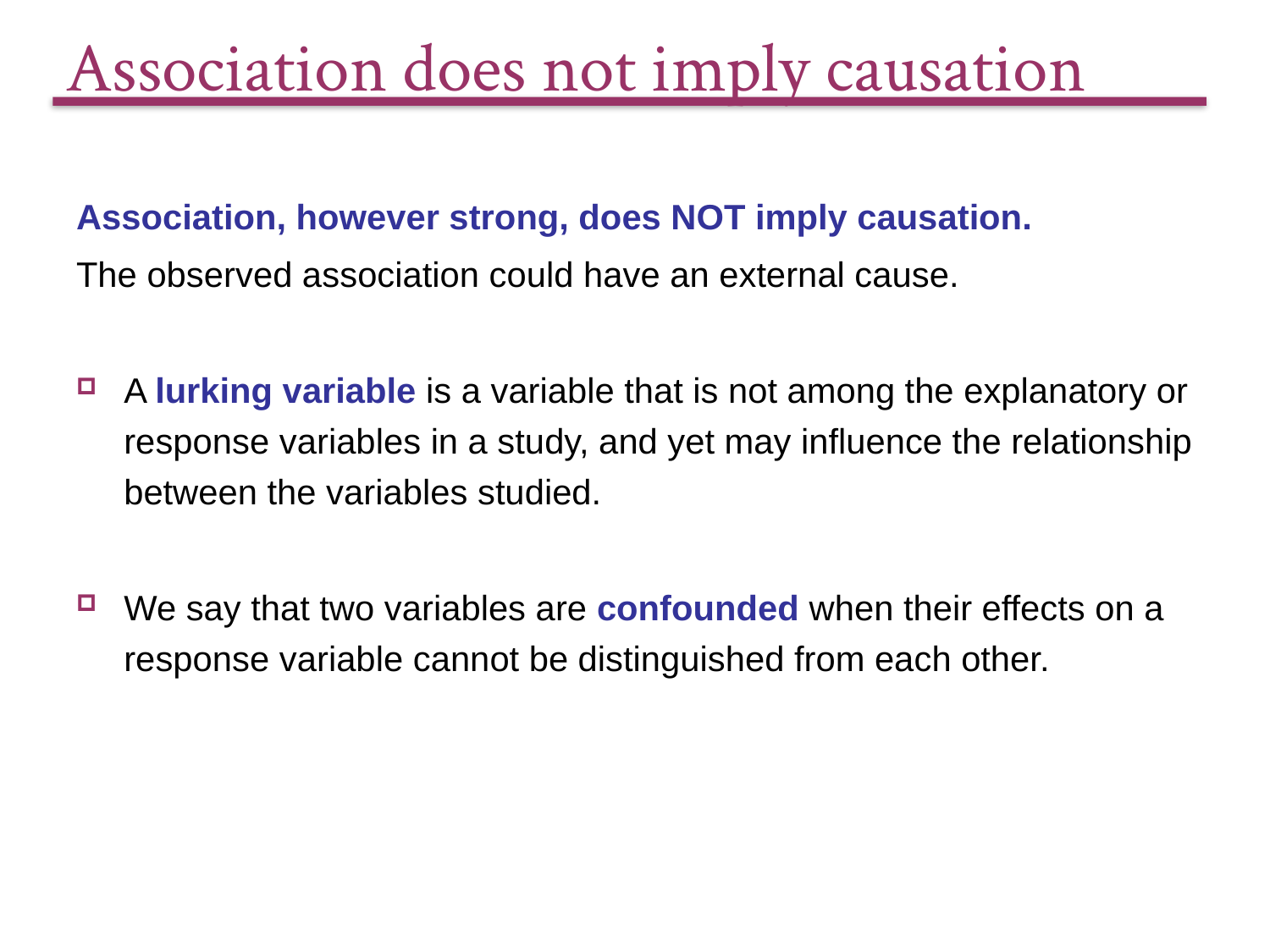

# Association does not imply causation
Association, however strong, does NOT imply causation.
The observed association could have an external cause.

A lurking variable is a variable that is not among the explanatory or response variables in a study, and yet may influence the relationship between the variables studied.

We say that two variables are confounded when their effects on a response variable cannot be distinguished from each other.